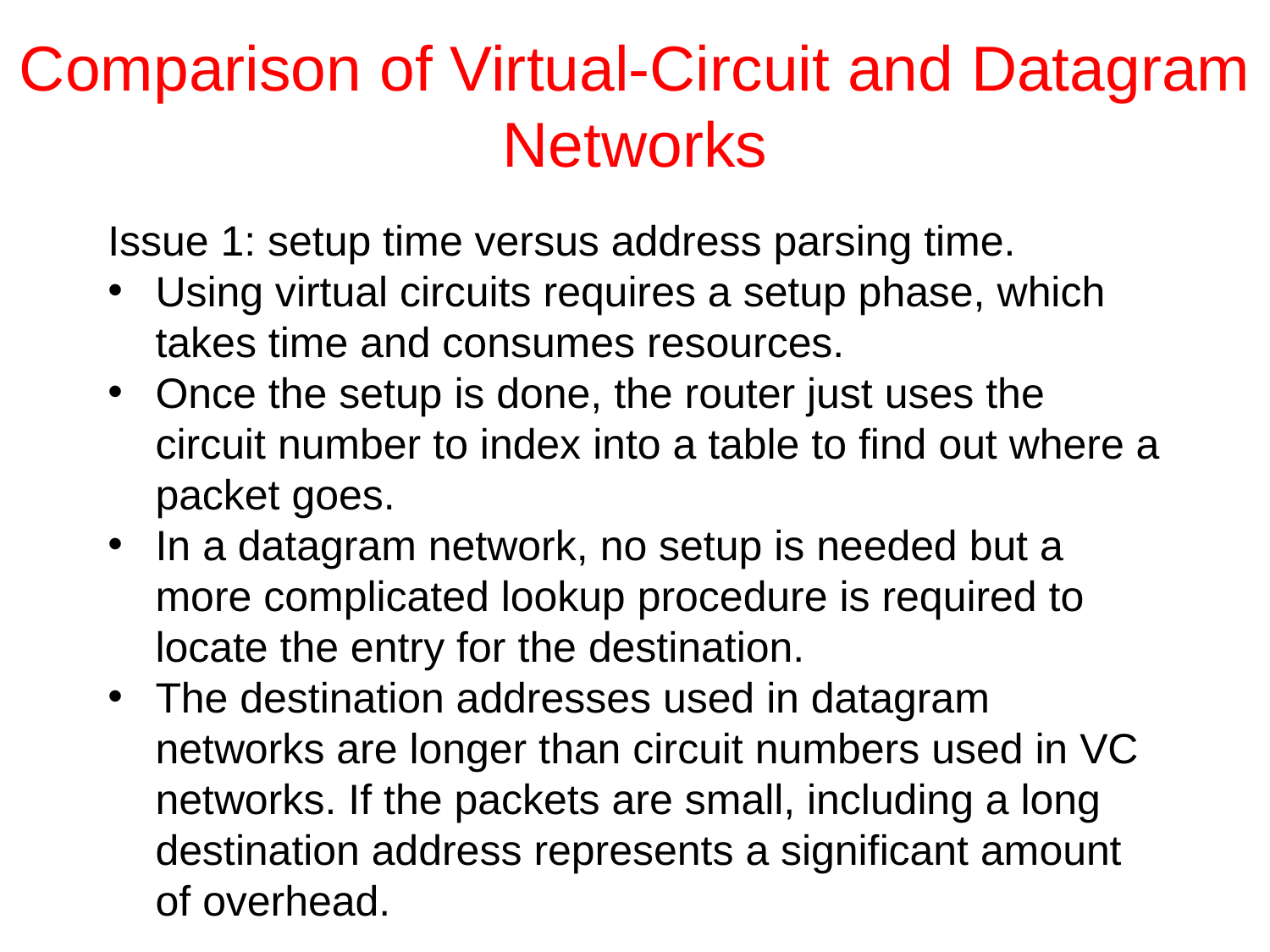

# Comparison of Virtual-Circuit and Datagram Networks
Issue 1: setup time versus address parsing time.
Using virtual circuits requires a setup phase, which takes time and consumes resources.
Once the setup is done, the router just uses the circuit number to index into a table to find out where a packet goes.
In a datagram network, no setup is needed but a more complicated lookup procedure is required to locate the entry for the destination.
The destination addresses used in datagram networks are longer than circuit numbers used in VC networks. If the packets are small, including a long destination address represents a significant amount of overhead.